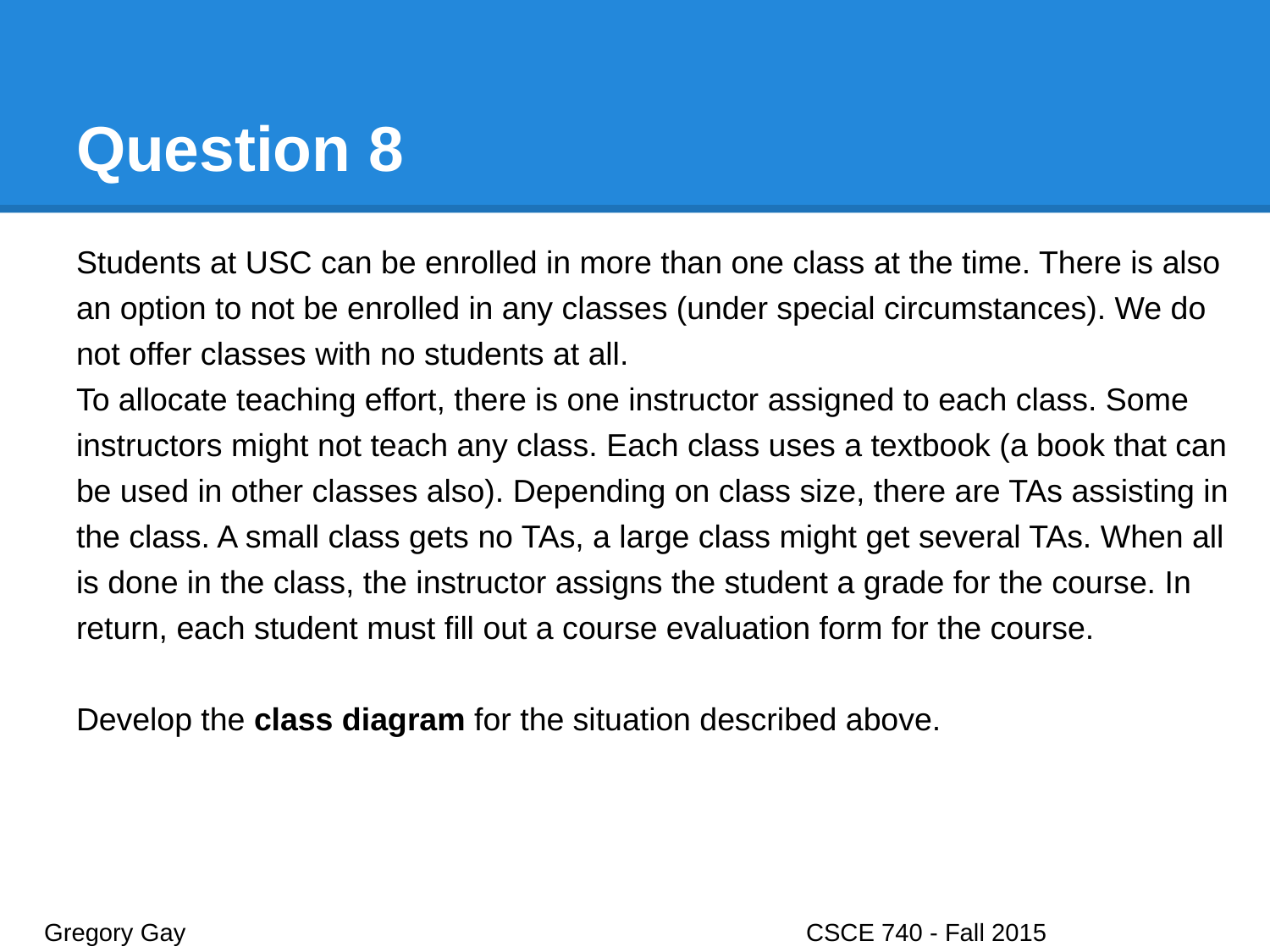

# Question 8
Students at USC can be enrolled in more than one class at the time. There is also an option to not be enrolled in any classes (under special circumstances). We do not offer classes with no students at all.
To allocate teaching effort, there is one instructor assigned to each class. Some instructors might not teach any class. Each class uses a textbook (a book that can be used in other classes also). Depending on class size, there are TAs assisting in the class. A small class gets no TAs, a large class might get several TAs. When all is done in the class, the instructor assigns the student a grade for the course. In return, each student must fill out a course evaluation form for the course.

Develop the class diagram for the situation described above.

Gregory Gay					CSCE 740 - Fall 2015								20